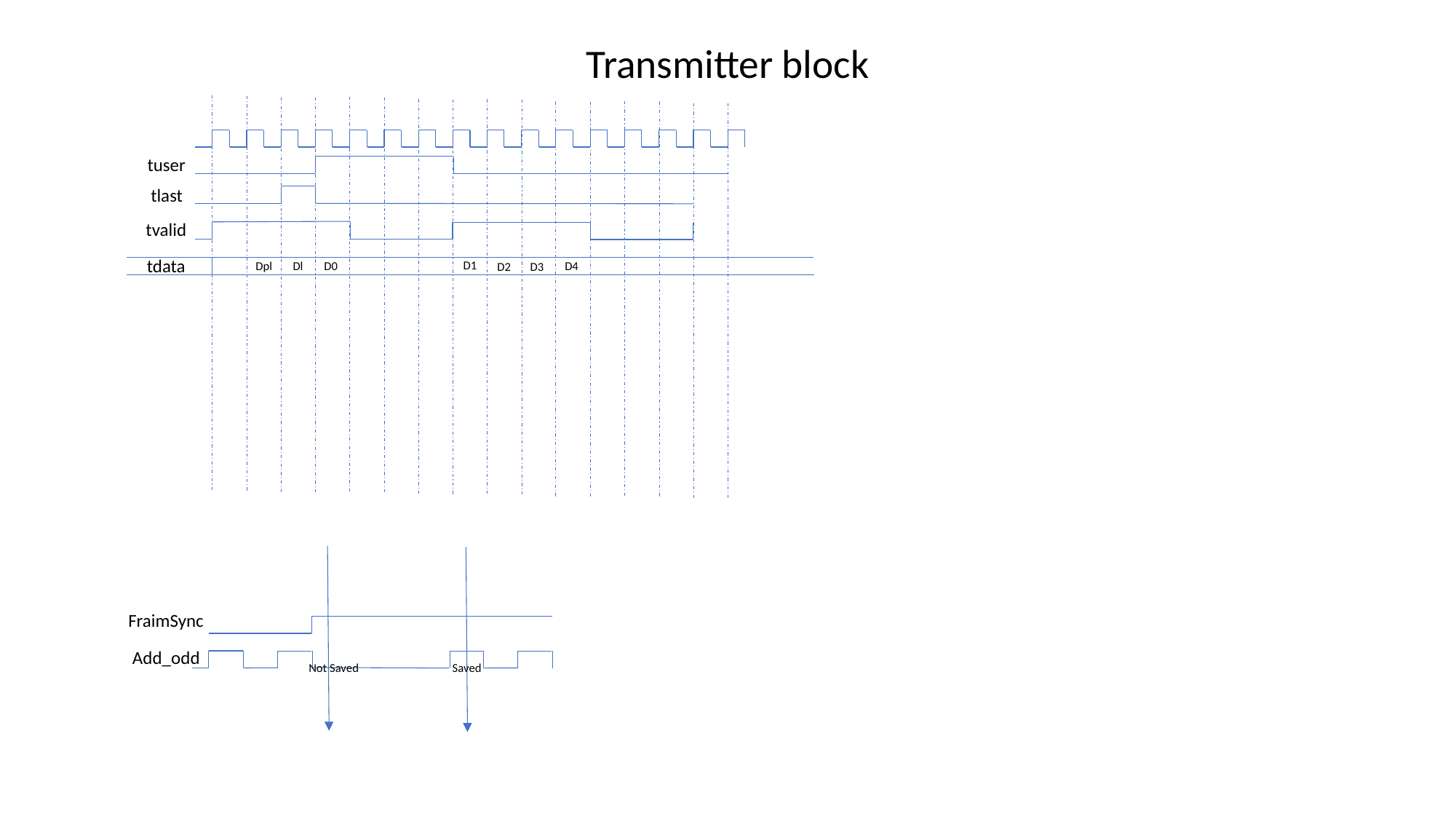

# Transmitter block
tuser
tlast
tvalid
tdata
D1
Dpl
D0
Dl
D4
D2
D3
FraimSync
Add_odd
Saved
Not Saved